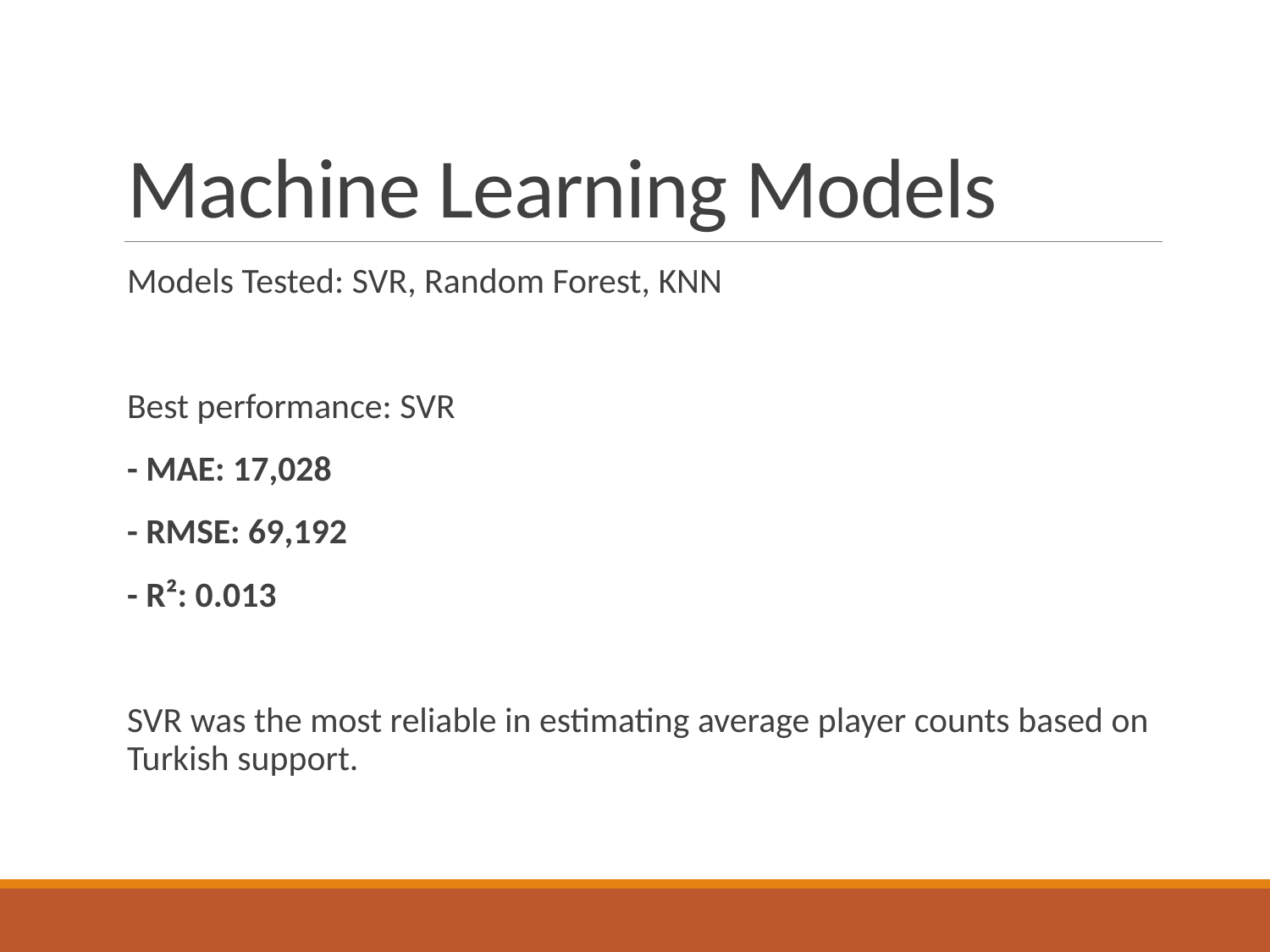

# Machine Learning Models
Models Tested: SVR, Random Forest, KNN

Best performance: SVR
- MAE: 17,028
- RMSE: 69,192
- R²: 0.013

SVR was the most reliable in estimating average player counts based on Turkish support.